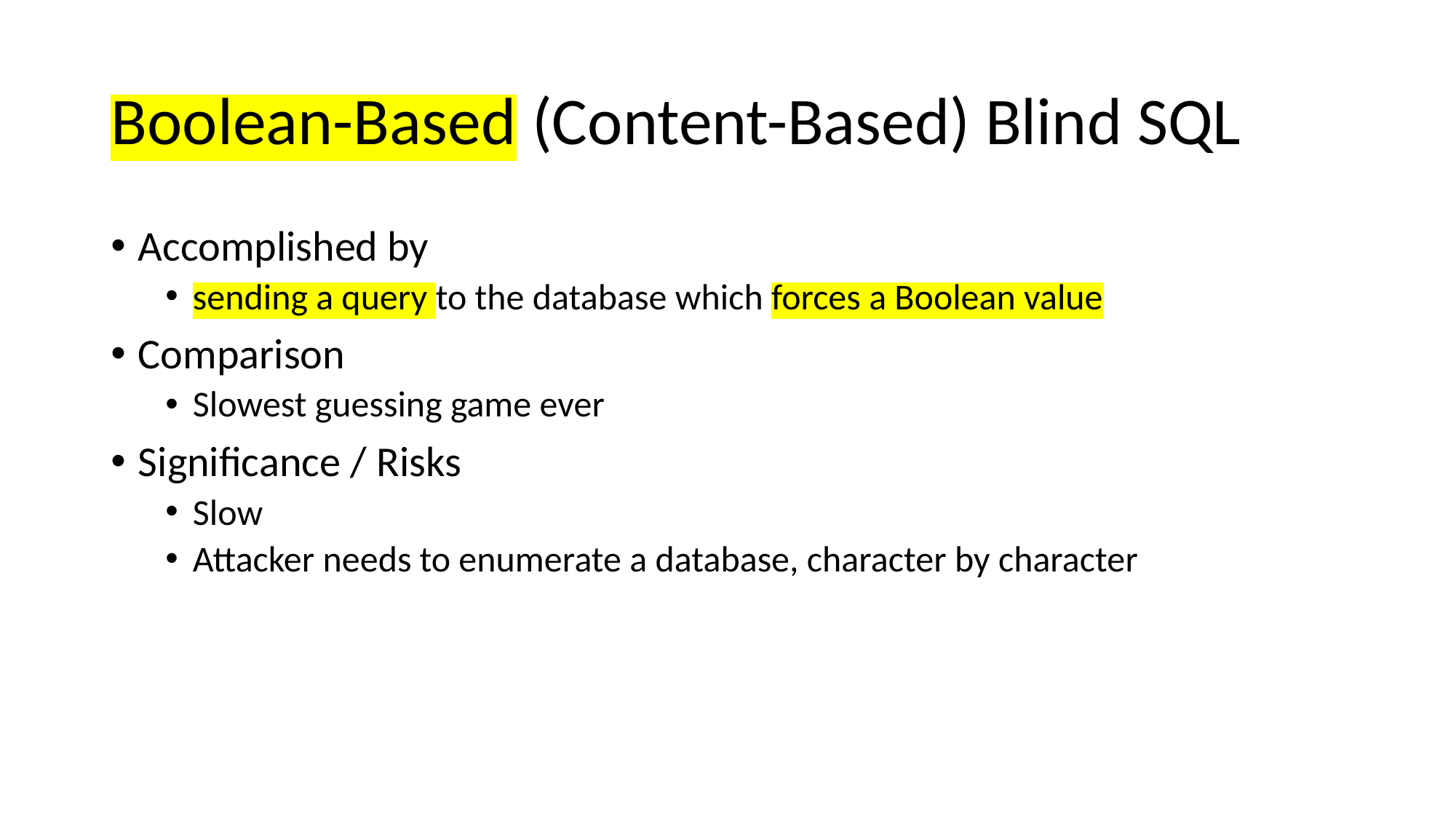

# Boolean-Based (Content-Based) Blind SQL
Accomplished by
sending a query to the database which forces a Boolean value
Comparison
Slowest guessing game ever
Significance / Risks
Slow
Attacker needs to enumerate a database, character by character